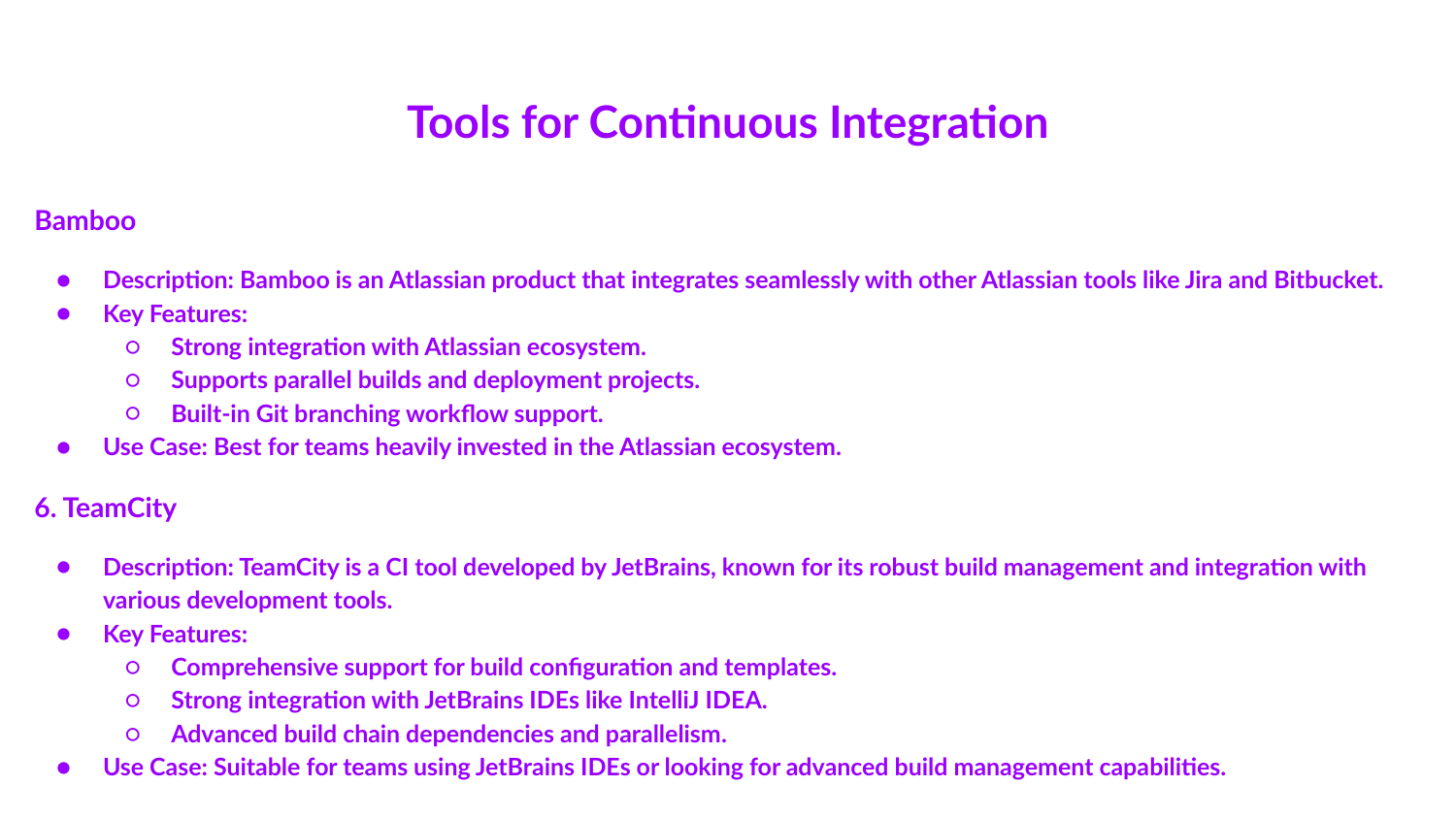

# Tools for Continuous Integration

Bamboo
Description: Bamboo is an Atlassian product that integrates seamlessly with other Atlassian tools like Jira and Bitbucket.
Key Features:
Strong integration with Atlassian ecosystem.
Supports parallel builds and deployment projects.
Built-in Git branching workflow support.
Use Case: Best for teams heavily invested in the Atlassian ecosystem.
6. TeamCity
Description: TeamCity is a CI tool developed by JetBrains, known for its robust build management and integration with various development tools.
Key Features:
Comprehensive support for build configuration and templates.
Strong integration with JetBrains IDEs like IntelliJ IDEA.
Advanced build chain dependencies and parallelism.
Use Case: Suitable for teams using JetBrains IDEs or looking for advanced build management capabilities.